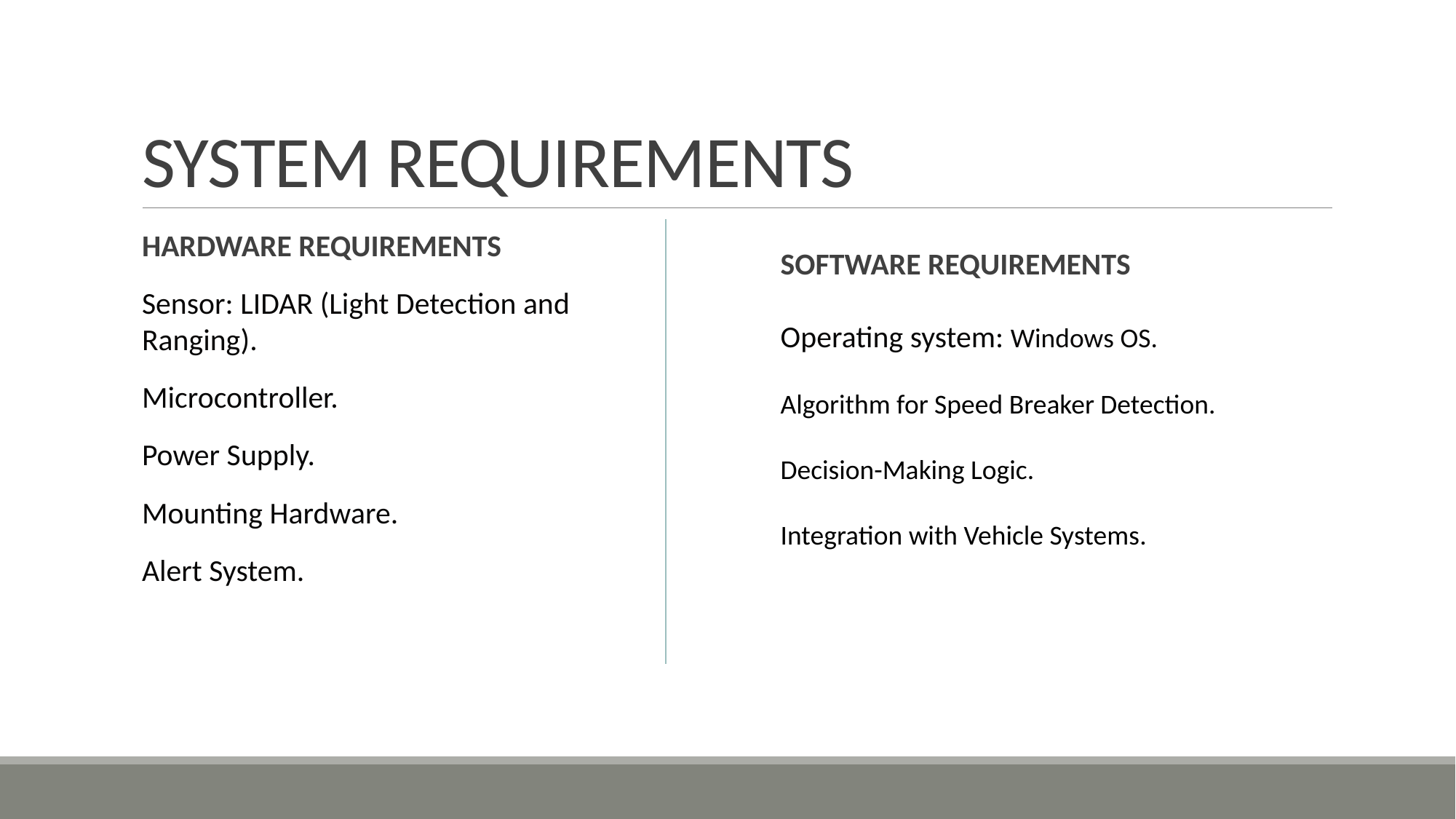

# SYSTEM REQUIREMENTS
SOFTWARE REQUIREMENTS
Operating system: Windows OS.
Algorithm for Speed Breaker Detection.
Decision-Making Logic.
Integration with Vehicle Systems.
HARDWARE REQUIREMENTS
Sensor: LIDAR (Light Detection and Ranging).
Microcontroller.
Power Supply.
Mounting Hardware.
Alert System.